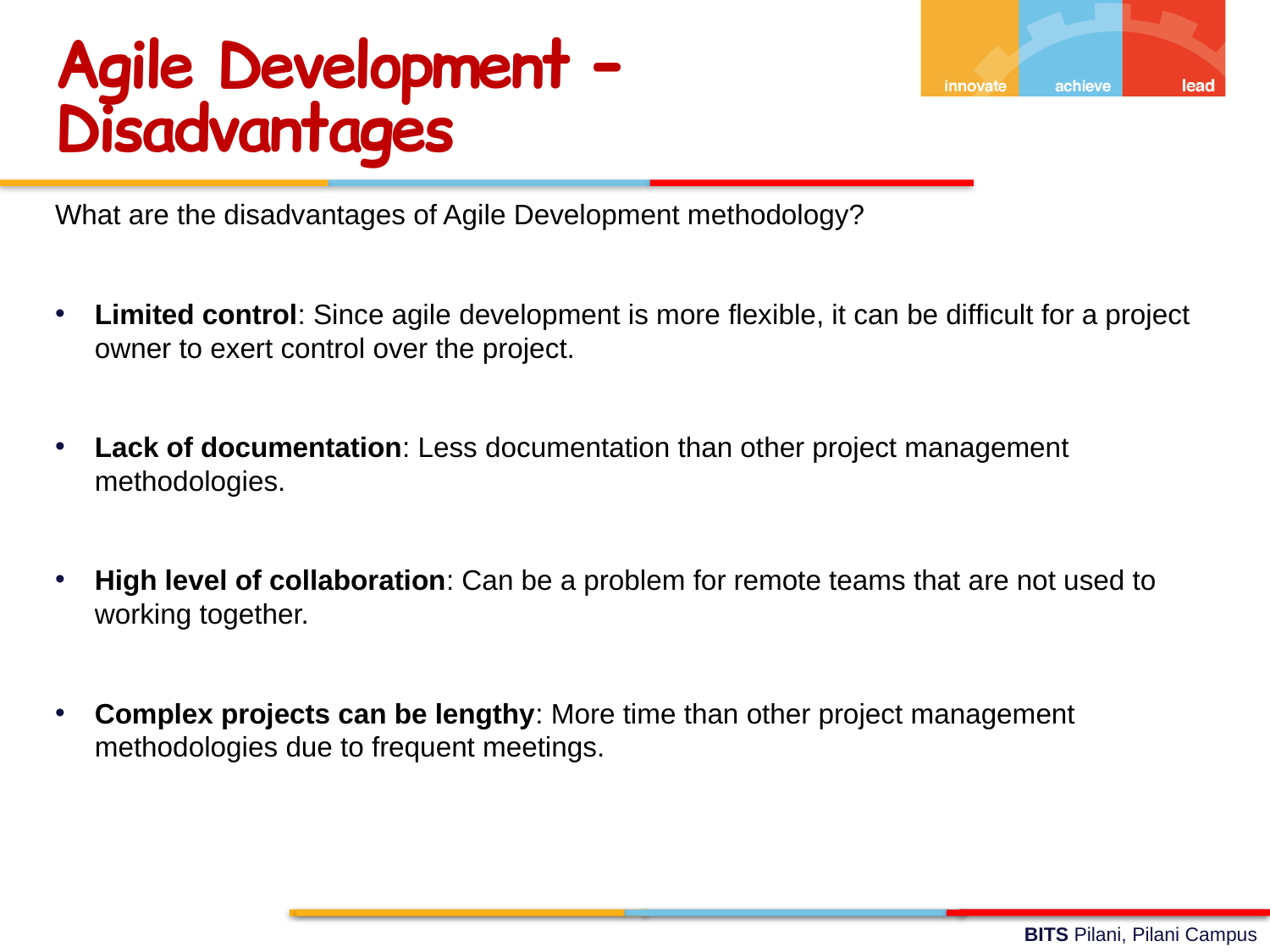

Agile Development –
Disadvantages
What are the disadvantages of Agile Development methodology?

Limited control: Since agile development is more flexible, it can be difficult for a project owner to exert control over the project.

Lack of documentation: Less documentation than other project management methodologies.

High level of collaboration: Can be a problem for remote teams that are not used to working together.

Complex projects can be lengthy: More time than other project management methodologies due to frequent meetings.